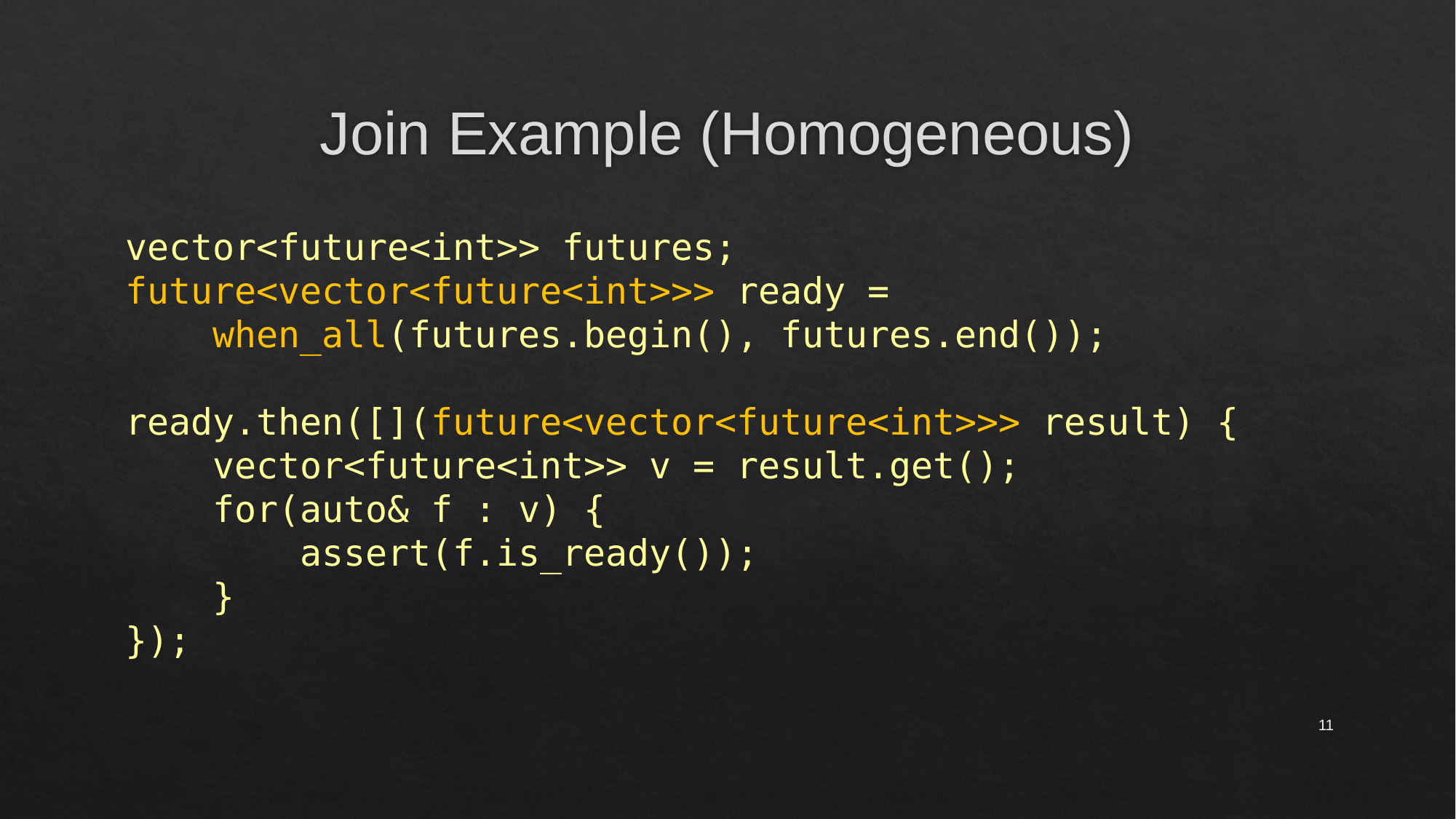

# Join Example (Homogeneous)
    vector<future<int>> futures;
    future<vector<future<int>>> ready =
        when_all(futures.begin(), futures.end());

    ready.then([](future<vector<future<int>>> result) {
        vector<future<int>> v = result.get();
        for(auto& f : v) {
            assert(f.is_ready());
        }
    });
11